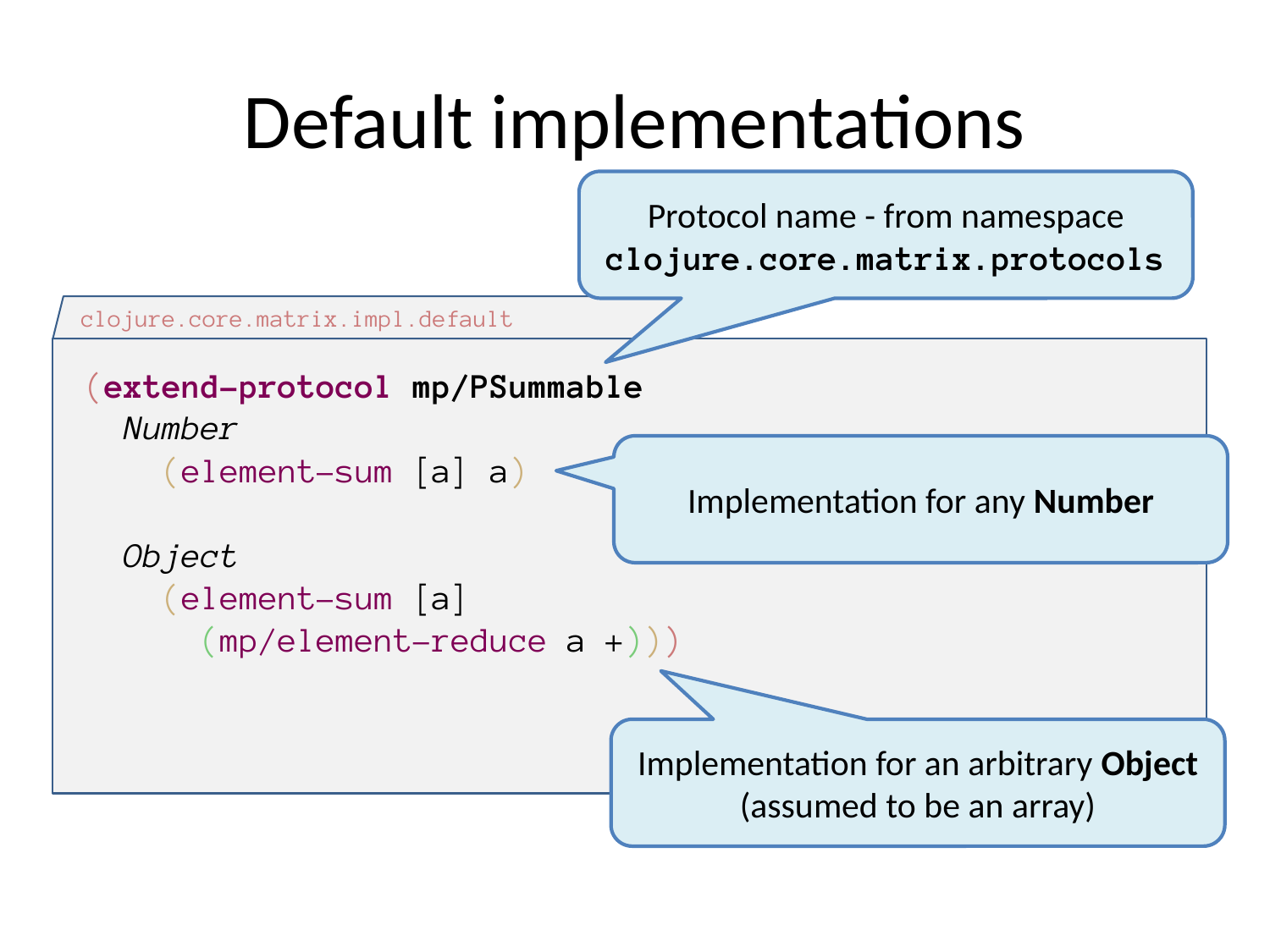

# Default implementations
Protocol name - from namespace
clojure.core.matrix.protocols
clojure.core.matrix.impl.default

(extend-protocol mp/PSummable
  Number
    (element-sum [a] a)

  Object
    (element-sum [a]
      (mp/element-reduce a +)))
Implementation for any Number
Implementation for an arbitrary Object (assumed to be an array)